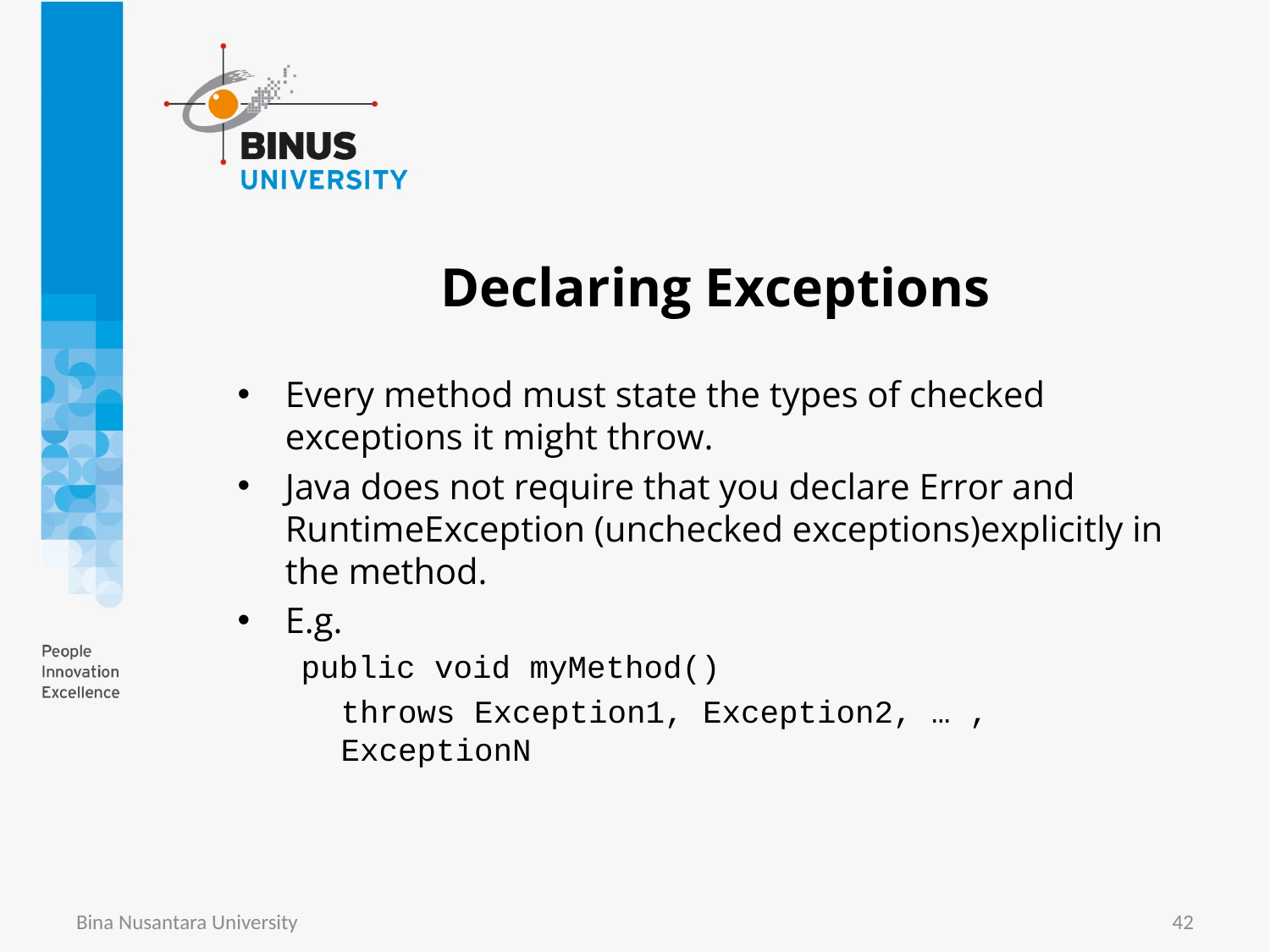

# Declaring Exceptions
Every method must state the types of checked exceptions it might throw.
Java does not require that you declare Error and RuntimeException (unchecked exceptions)explicitly in the method.
E.g.
public void myMethod()
	throws Exception1, Exception2, … , ExceptionN
Bina Nusantara University
42